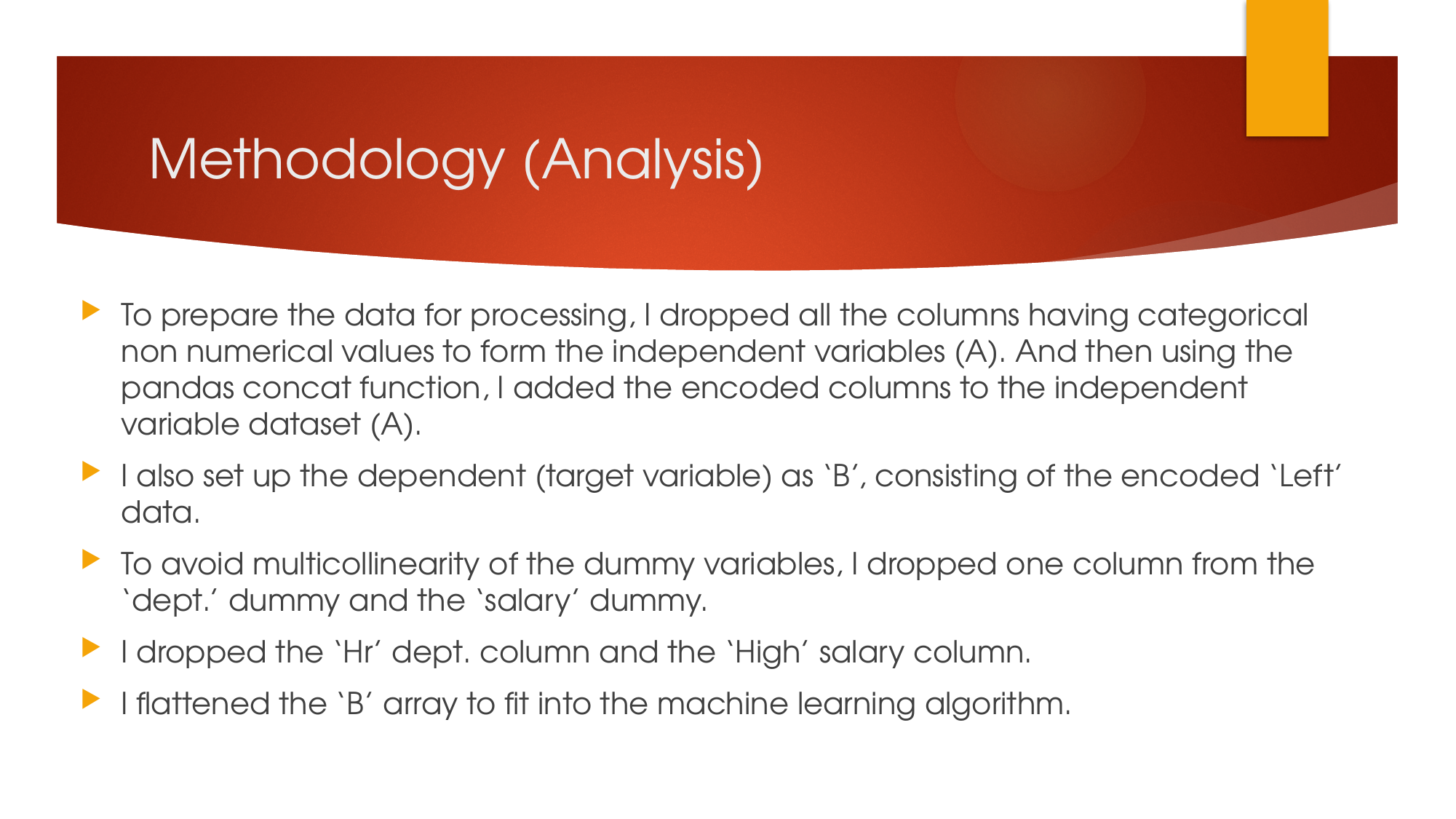

# Methodology (Analysis)
To prepare the data for processing, I dropped all the columns having categorical non numerical values to form the independent variables (A). And then using the pandas concat function, I added the encoded columns to the independent variable dataset (A).
I also set up the dependent (target variable) as ‘B’, consisting of the encoded ‘Left’ data.
To avoid multicollinearity of the dummy variables, I dropped one column from the ‘dept.’ dummy and the ‘salary’ dummy.
I dropped the ‘Hr’ dept. column and the ‘High’ salary column.
I flattened the ‘B’ array to fit into the machine learning algorithm.